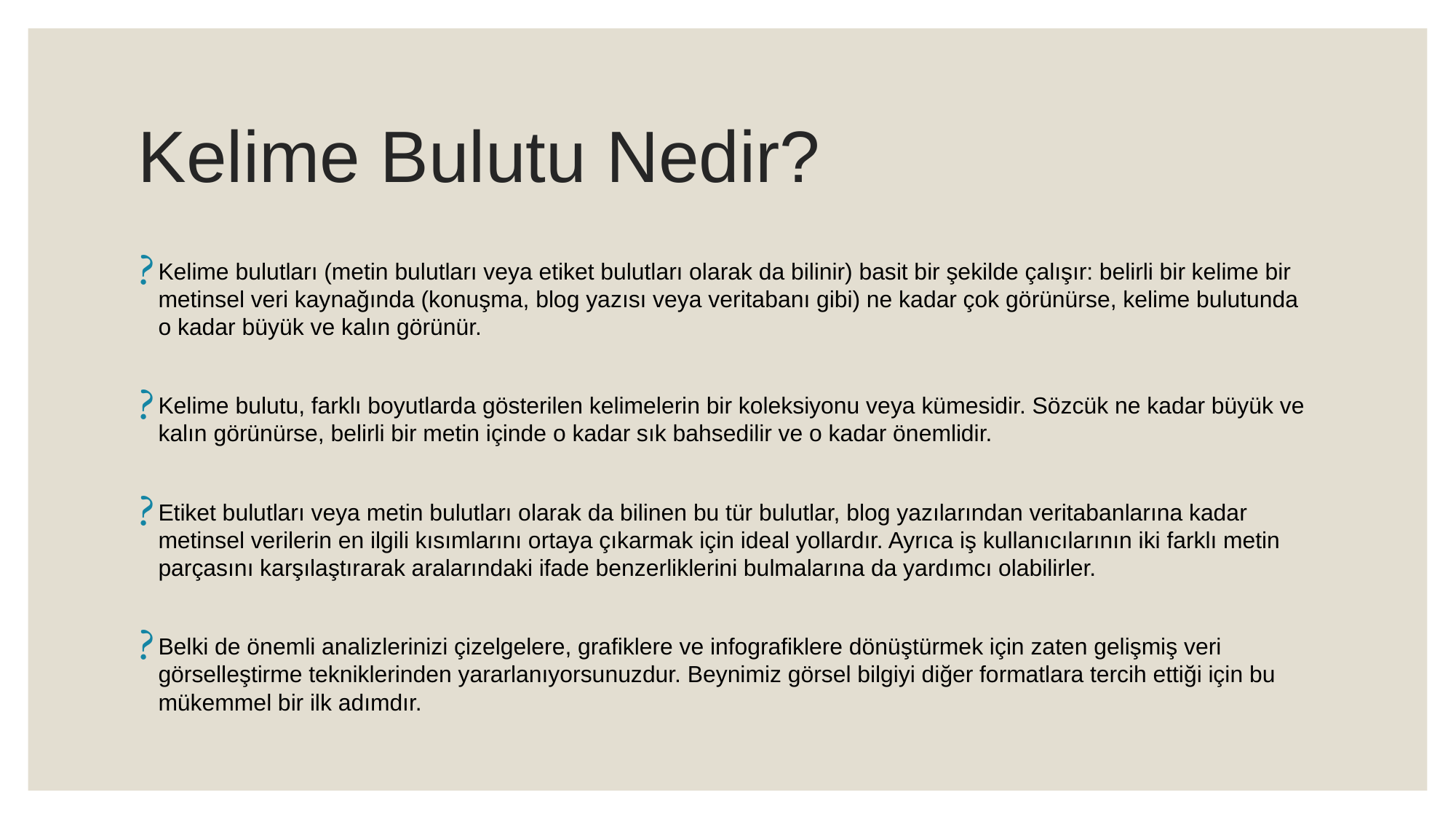

# Kelime Bulutu Nedir?
Kelime bulutları (metin bulutları veya etiket bulutları olarak da bilinir) basit bir şekilde çalışır: belirli bir kelime bir metinsel veri kaynağında (konuşma, blog yazısı veya veritabanı gibi) ne kadar çok görünürse, kelime bulutunda o kadar büyük ve kalın görünür.

Kelime bulutu, farklı boyutlarda gösterilen kelimelerin bir koleksiyonu veya kümesidir. Sözcük ne kadar büyük ve kalın görünürse, belirli bir metin içinde o kadar sık bahsedilir ve o kadar önemlidir.

Etiket bulutları veya metin bulutları olarak da bilinen bu tür bulutlar, blog yazılarından veritabanlarına kadar metinsel verilerin en ilgili kısımlarını ortaya çıkarmak için ideal yollardır. Ayrıca iş kullanıcılarının iki farklı metin parçasını karşılaştırarak aralarındaki ifade benzerliklerini bulmalarına da yardımcı olabilirler.

Belki de önemli analizlerinizi çizelgelere, grafiklere ve infografiklere dönüştürmek için zaten gelişmiş veri görselleştirme tekniklerinden yararlanıyorsunuzdur. Beynimiz görsel bilgiyi diğer formatlara tercih ettiği için bu mükemmel bir ilk adımdır.